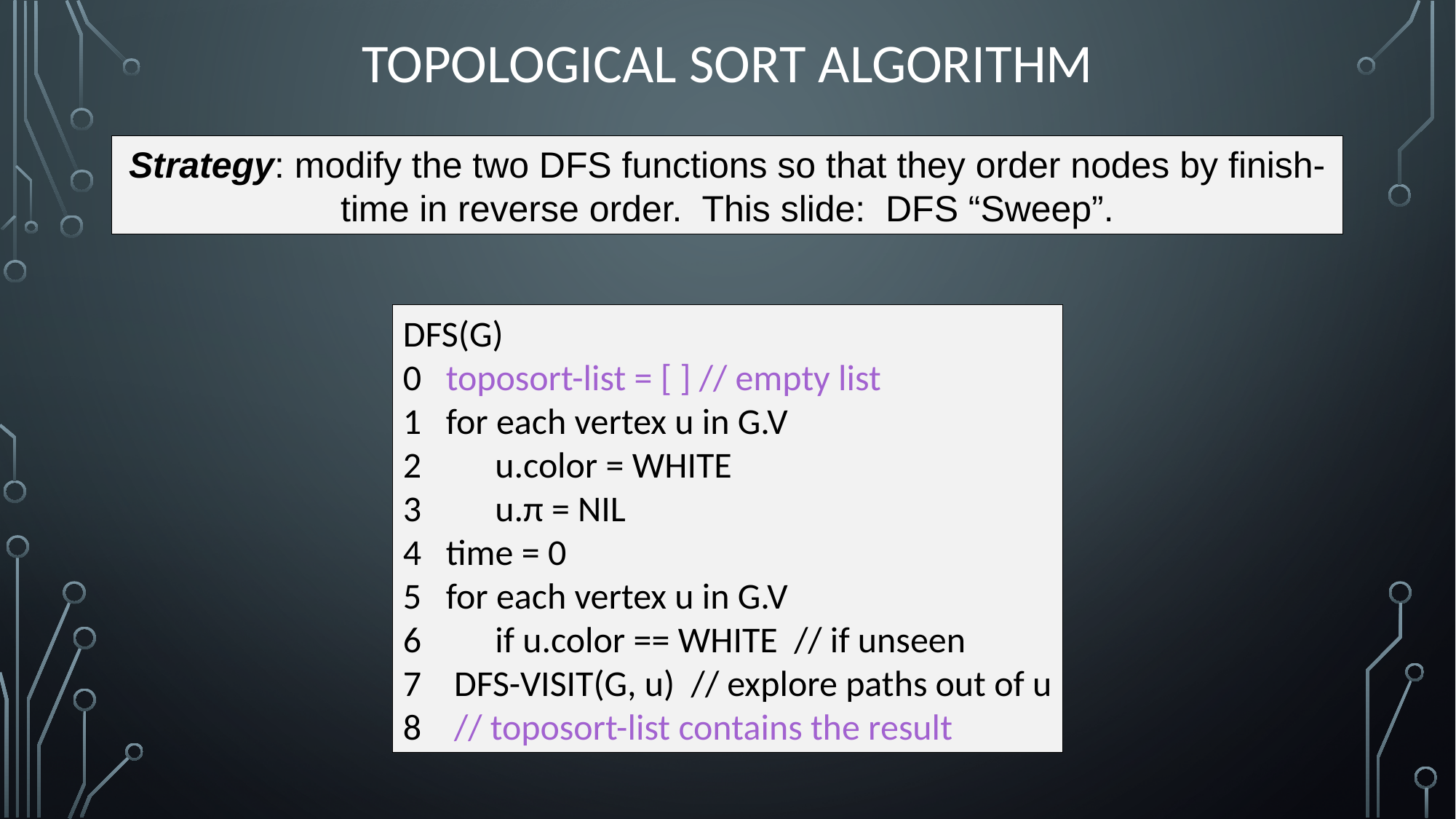

# Topological Sort Algorithm
Strategy: modify the two DFS functions so that they order nodes by finish-time in reverse order.  This slide:  DFS “Sweep”.
DFS(G)
0   toposort-list = [ ] // empty list
1   for each vertex u in G.V
2         u.color = WHITE
3         u.π = NIL
4   time = 0
5   for each vertex u in G.V
6         if u.color == WHITE  // if unseen
    DFS-VISIT(G, u)  // explore paths out of u
8    // toposort-list contains the result